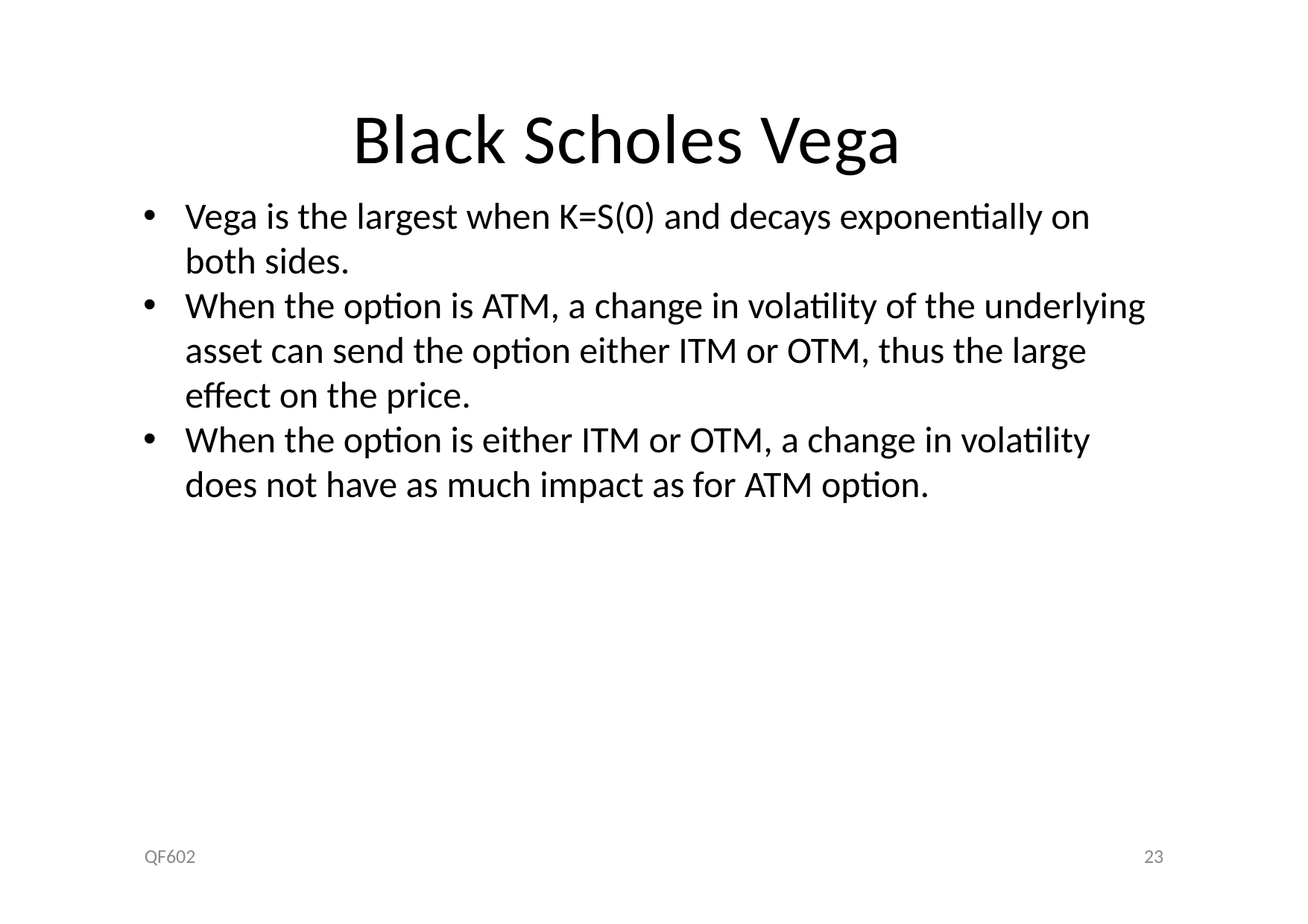

# Black Scholes Vega
Vega is the largest when K=S(0) and decays exponentially on both sides.
When the option is ATM, a change in volatility of the underlying asset can send the option either ITM or OTM, thus the large effect on the price.
When the option is either ITM or OTM, a change in volatility does not have as much impact as for ATM option.

QF602
23